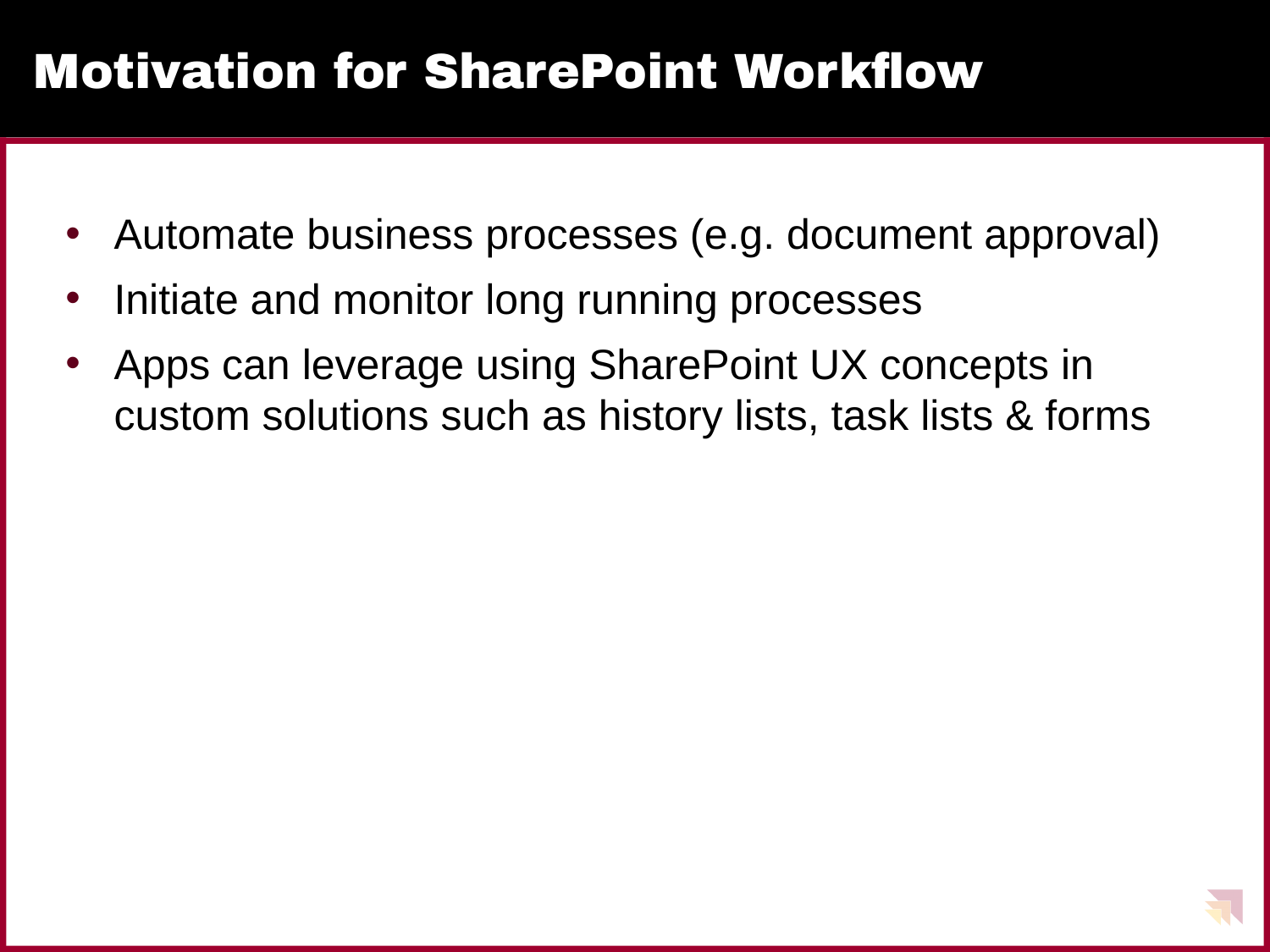

# Motivation for SharePoint Workflow
Automate business processes (e.g. document approval)
Initiate and monitor long running processes
Apps can leverage using SharePoint UX concepts in custom solutions such as history lists, task lists & forms